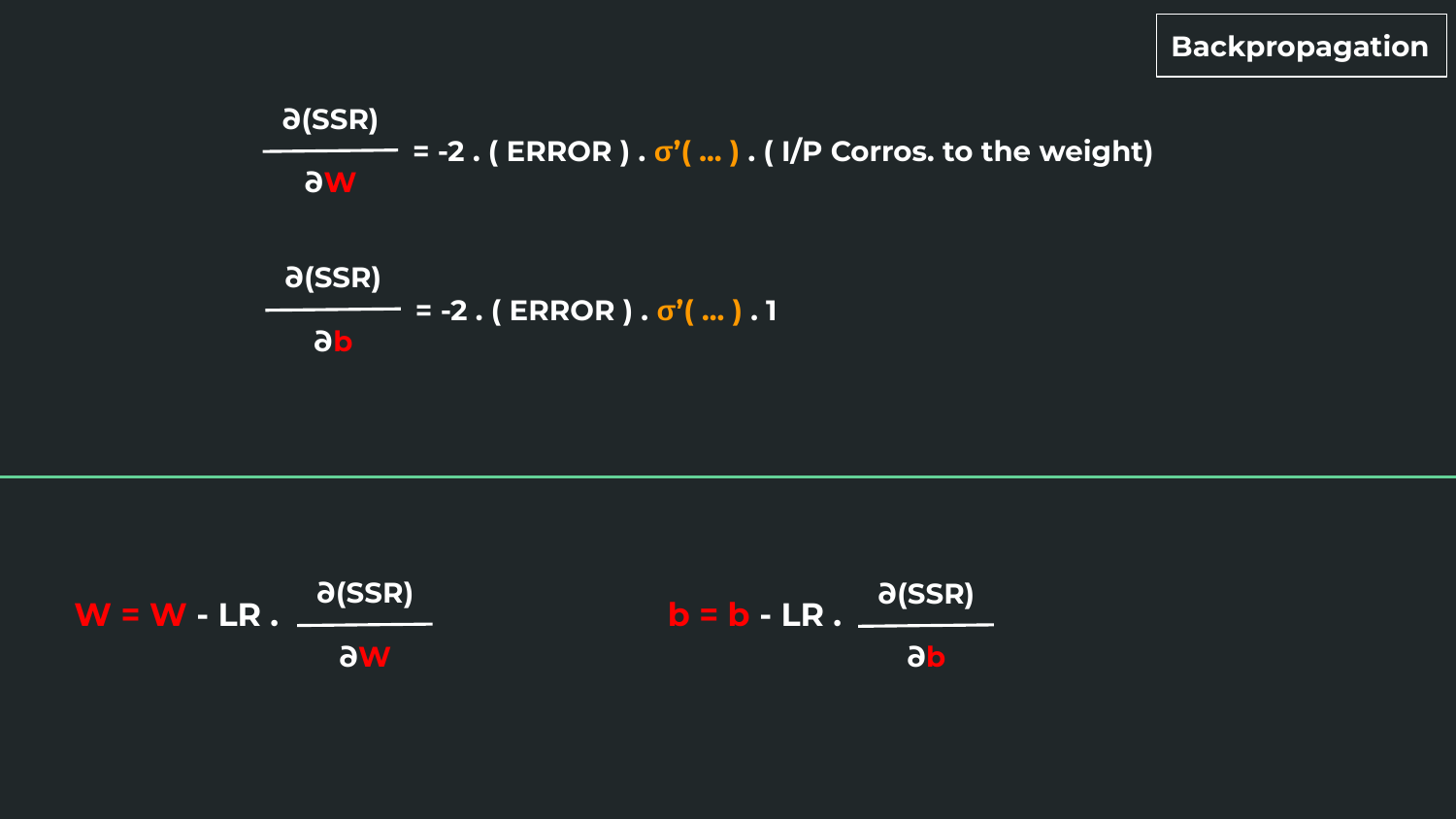

Backpropagation
∂(SSR)
= -2 . ( ERROR ) . σ’( … ) . ( I/P Corros. to the weight)
∂W
∂(SSR)
= -2 . ( ERROR ) . σ’( … ) . 1
∂b
∂(SSR)
∂(SSR)
W = W - LR .
b = b - LR .
∂W
∂b